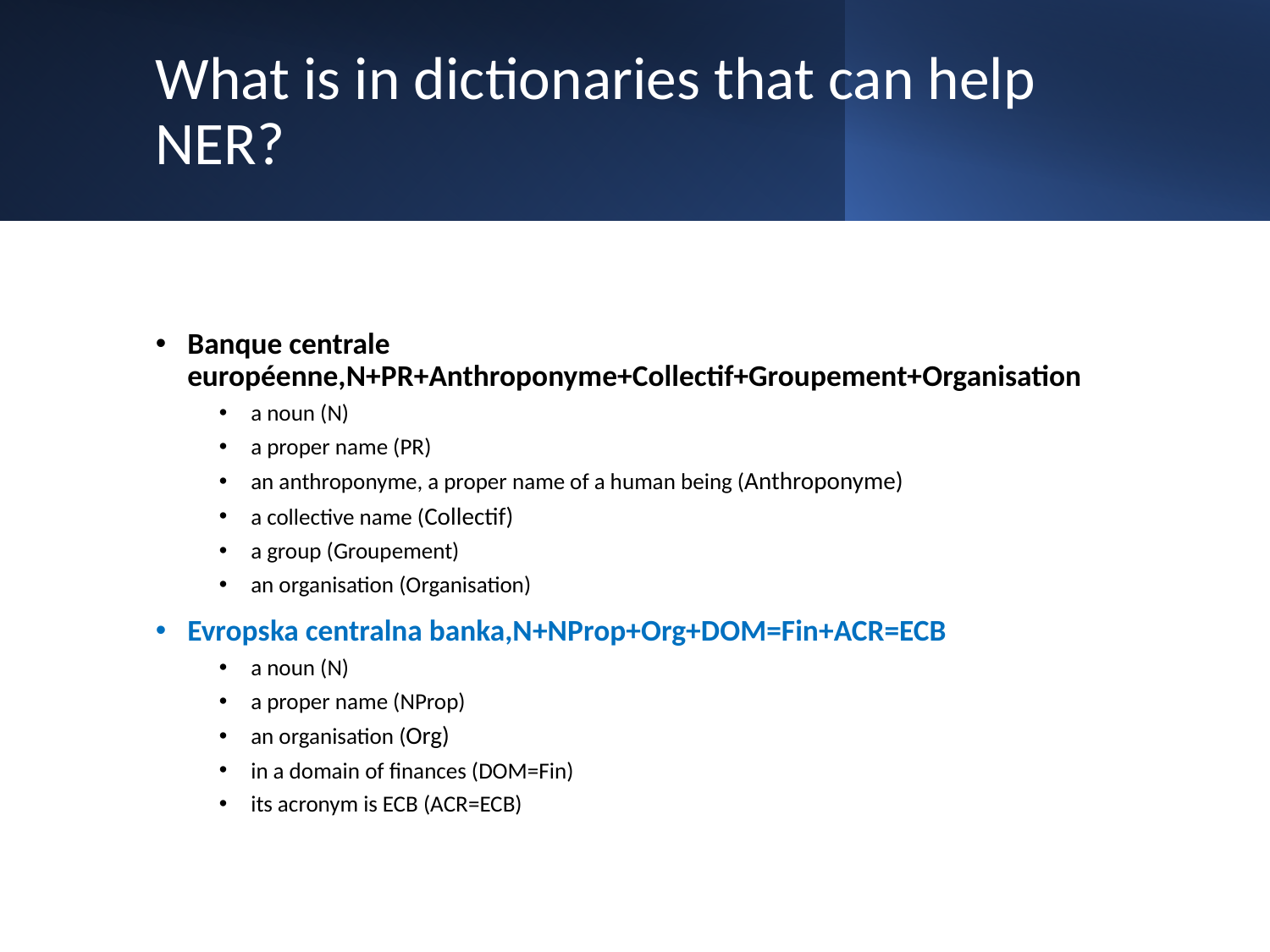

# What is in dictionaries that can help NER?
Banque centrale européenne,N+PR+Anthroponyme+Collectif+Groupement+Organisation
a noun (N)
a proper name (PR)
an anthroponyme, a proper name of a human being (Anthroponyme)
a collective name (Collectif)
a group (Groupement)
an organisation (Organisation)
Evropska centralna banka,N+NProp+Org+DOM=Fin+ACR=ECB
a noun (N)
a proper name (NProp)
an organisation (Org)
in a domain of finances (DOM=Fin)
its acronym is ECB (ACR=ECB)

6